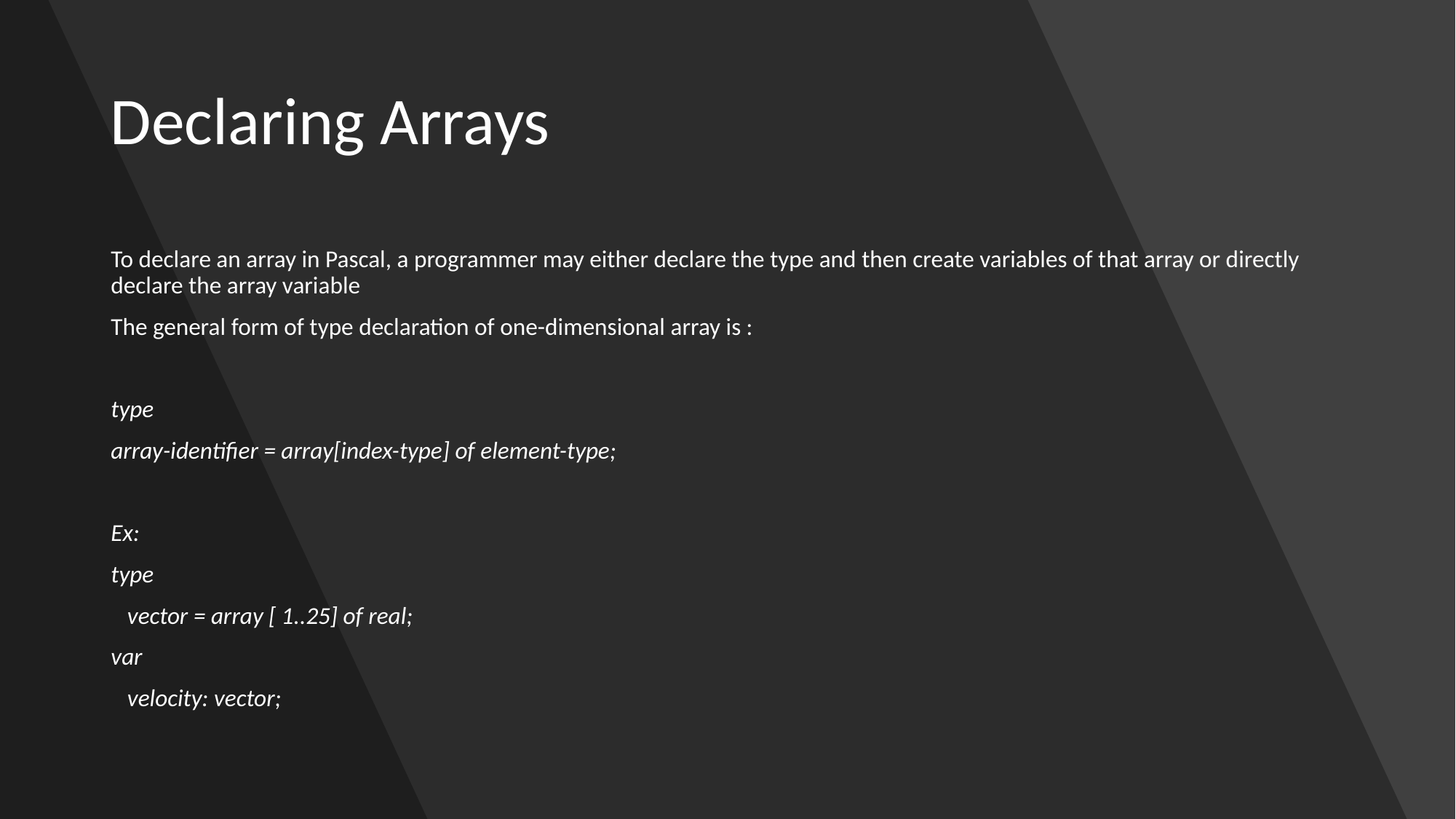

# Declaring Arrays
To declare an array in Pascal, a programmer may either declare the type and then create variables of that array or directly declare the array variable
The general form of type declaration of one-dimensional array is :

type
array-identifier = array[index-type] of element-type;

Ex:
type
   vector = array [ 1..25] of real;
var
   velocity: vector;